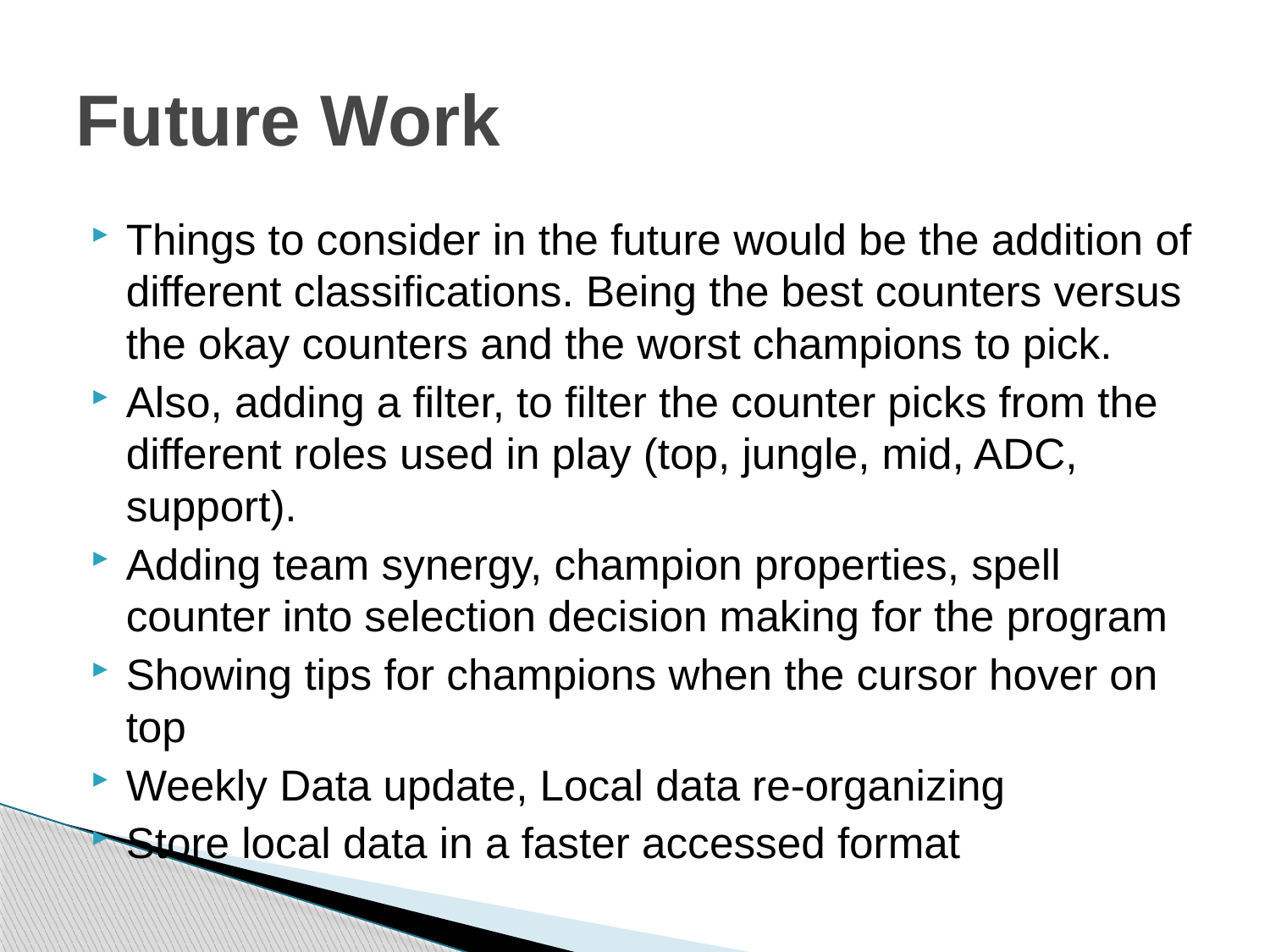

# Future Work
Things to consider in the future would be the addition of different classifications. Being the best counters versus the okay counters and the worst champions to pick.
Also, adding a filter, to filter the counter picks from the different roles used in play (top, jungle, mid, ADC, support).
Adding team synergy, champion properties, spell counter into selection decision making for the program
Showing tips for champions when the cursor hover on top
Weekly Data update, Local data re-organizing
Store local data in a faster accessed format